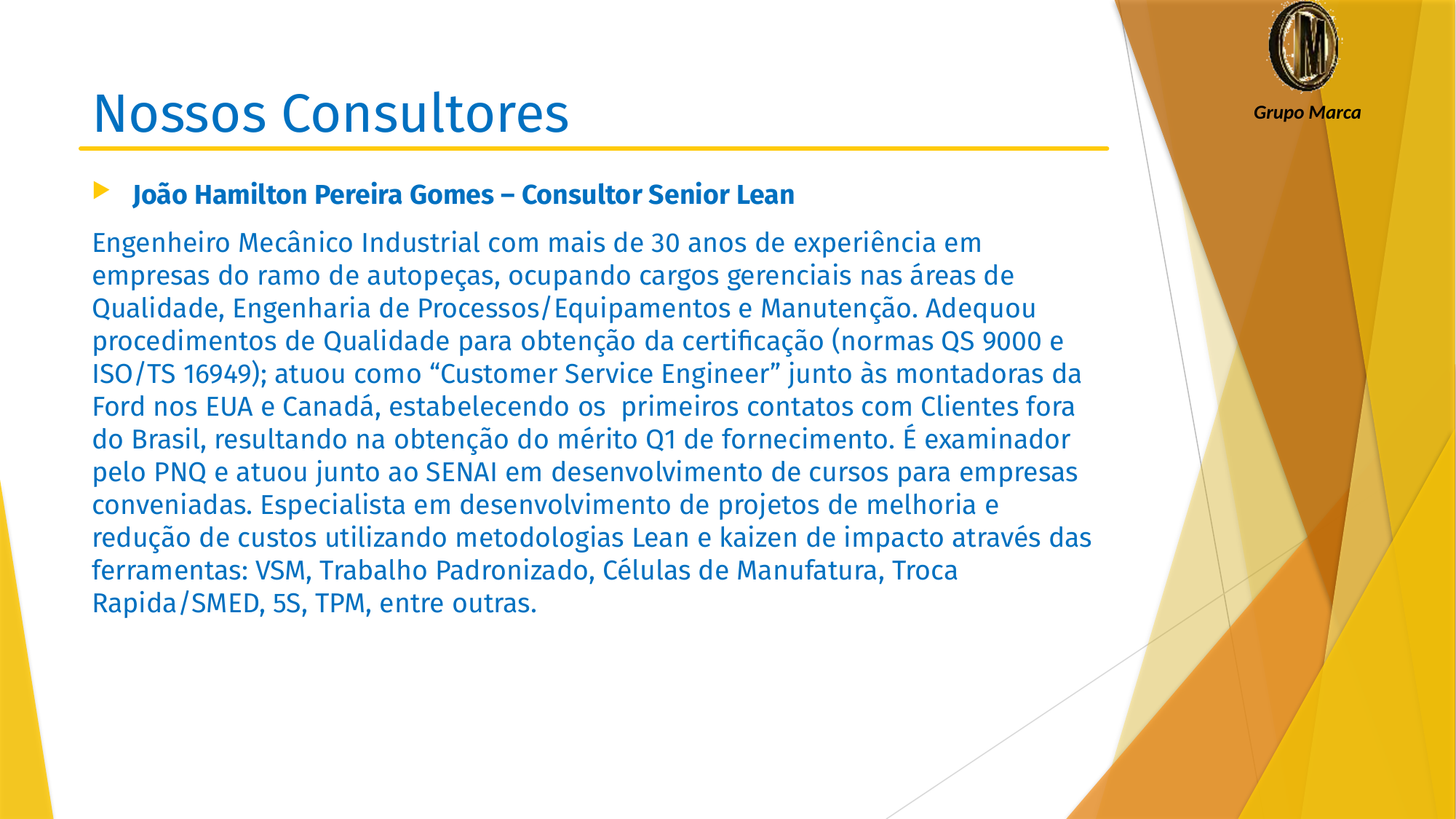

# Nossos Consultores
João Hamilton Pereira Gomes – Consultor Senior Lean
Engenheiro Mecânico Industrial com mais de 30 anos de experiência em empresas do ramo de autopeças, ocupando cargos gerenciais nas áreas de Qualidade, Engenharia de Processos/Equipamentos e Manutenção. Adequou procedimentos de Qualidade para obtenção da certificação (normas QS 9000 e ISO/TS 16949); atuou como “Customer Service Engineer” junto às montadoras da Ford nos EUA e Canadá, estabelecendo os  primeiros contatos com Clientes fora do Brasil, resultando na obtenção do mérito Q1 de fornecimento. É examinador pelo PNQ e atuou junto ao SENAI em desenvolvimento de cursos para empresas conveniadas. Especialista em desenvolvimento de projetos de melhoria e redução de custos utilizando metodologias Lean e kaizen de impacto através das ferramentas: VSM, Trabalho Padronizado, Células de Manufatura, Troca Rapida/SMED, 5S, TPM, entre outras.